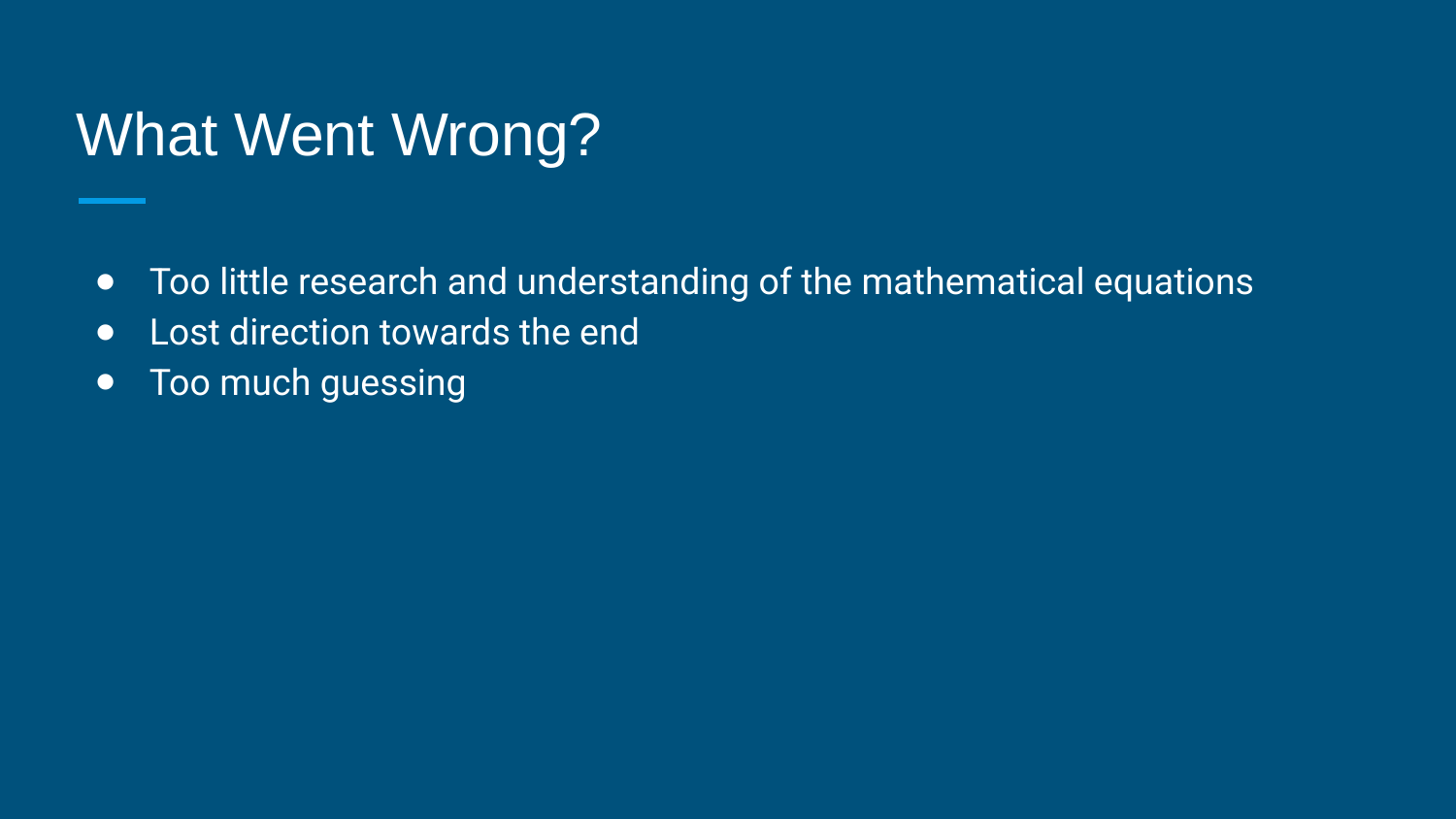

# What Went Wrong?
Too little research and understanding of the mathematical equations
Lost direction towards the end
Too much guessing